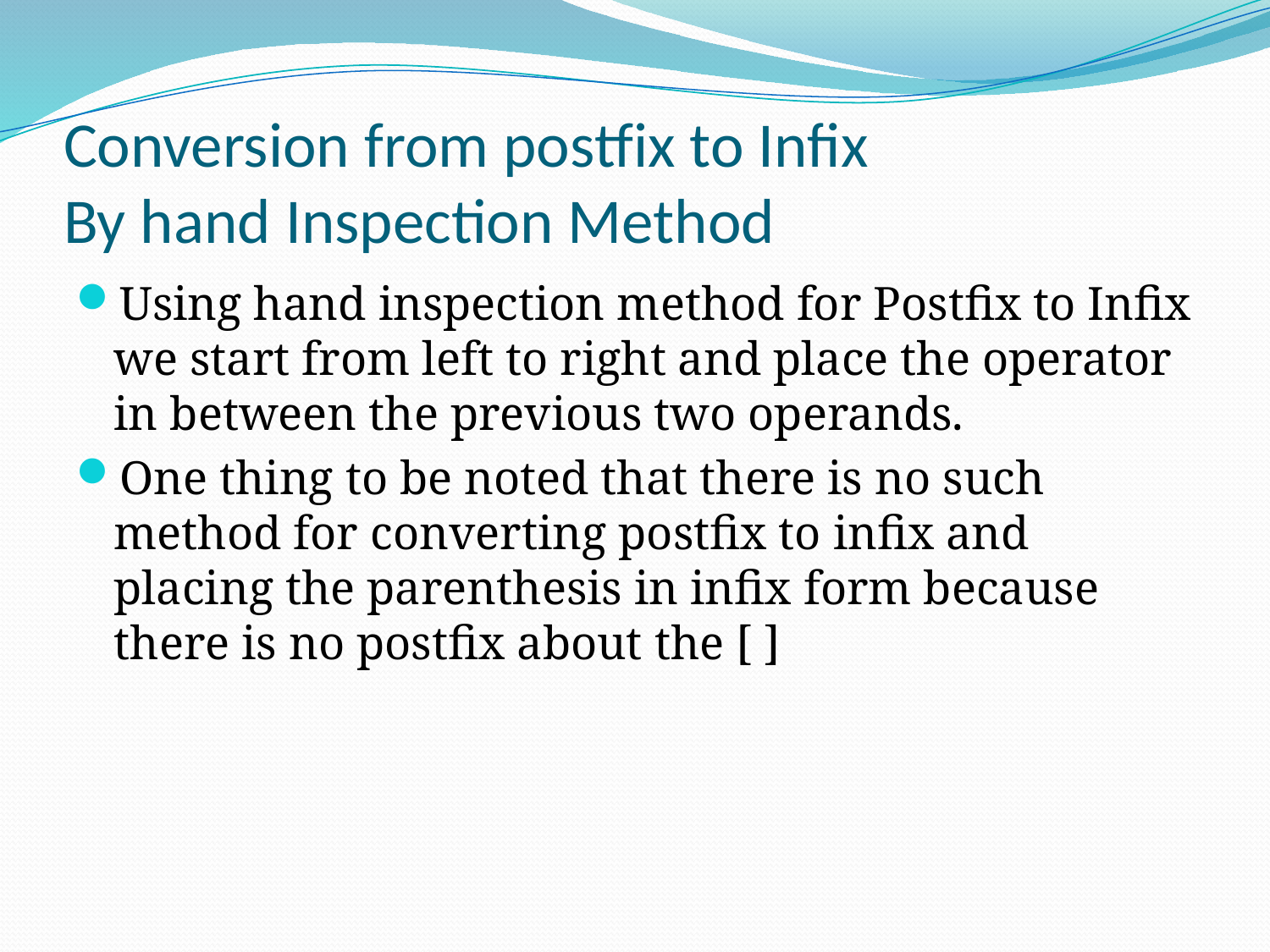

# Conversion from postfix to Infix By hand Inspection Method
Using hand inspection method for Postfix to Infix we start from left to right and place the operator in between the previous two operands.
One thing to be noted that there is no such method for converting postfix to infix and placing the parenthesis in infix form because there is no postfix about the [ ]